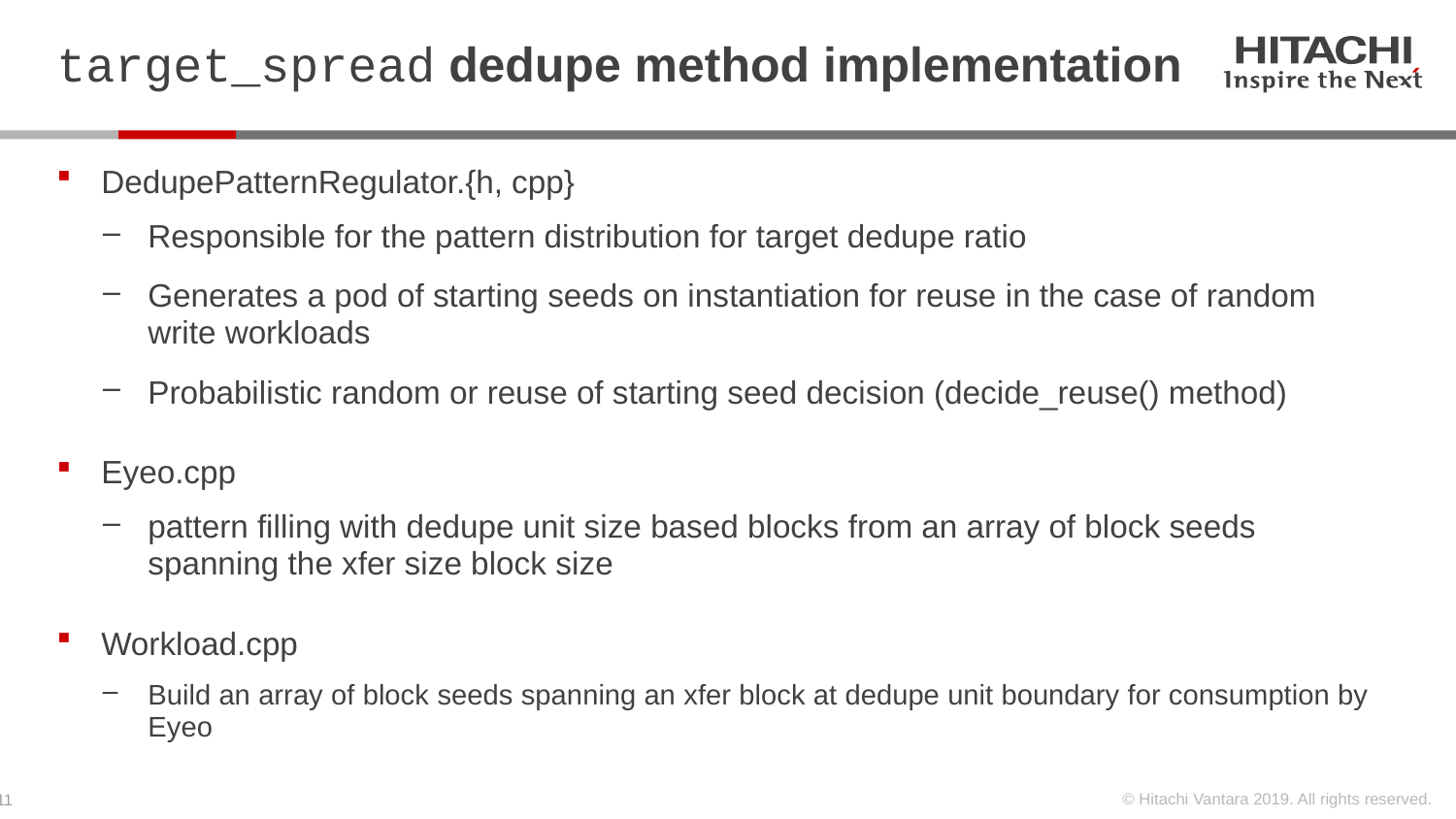

# target_spread dedupe method implementation
DedupePatternRegulator.{h, cpp}
Responsible for the pattern distribution for target dedupe ratio
Generates a pod of starting seeds on instantiation for reuse in the case of random write workloads
Probabilistic random or reuse of starting seed decision (decide_reuse() method)
Eyeo.cpp
pattern filling with dedupe unit size based blocks from an array of block seeds spanning the xfer size block size
Workload.cpp
Build an array of block seeds spanning an xfer block at dedupe unit boundary for consumption by Eyeo